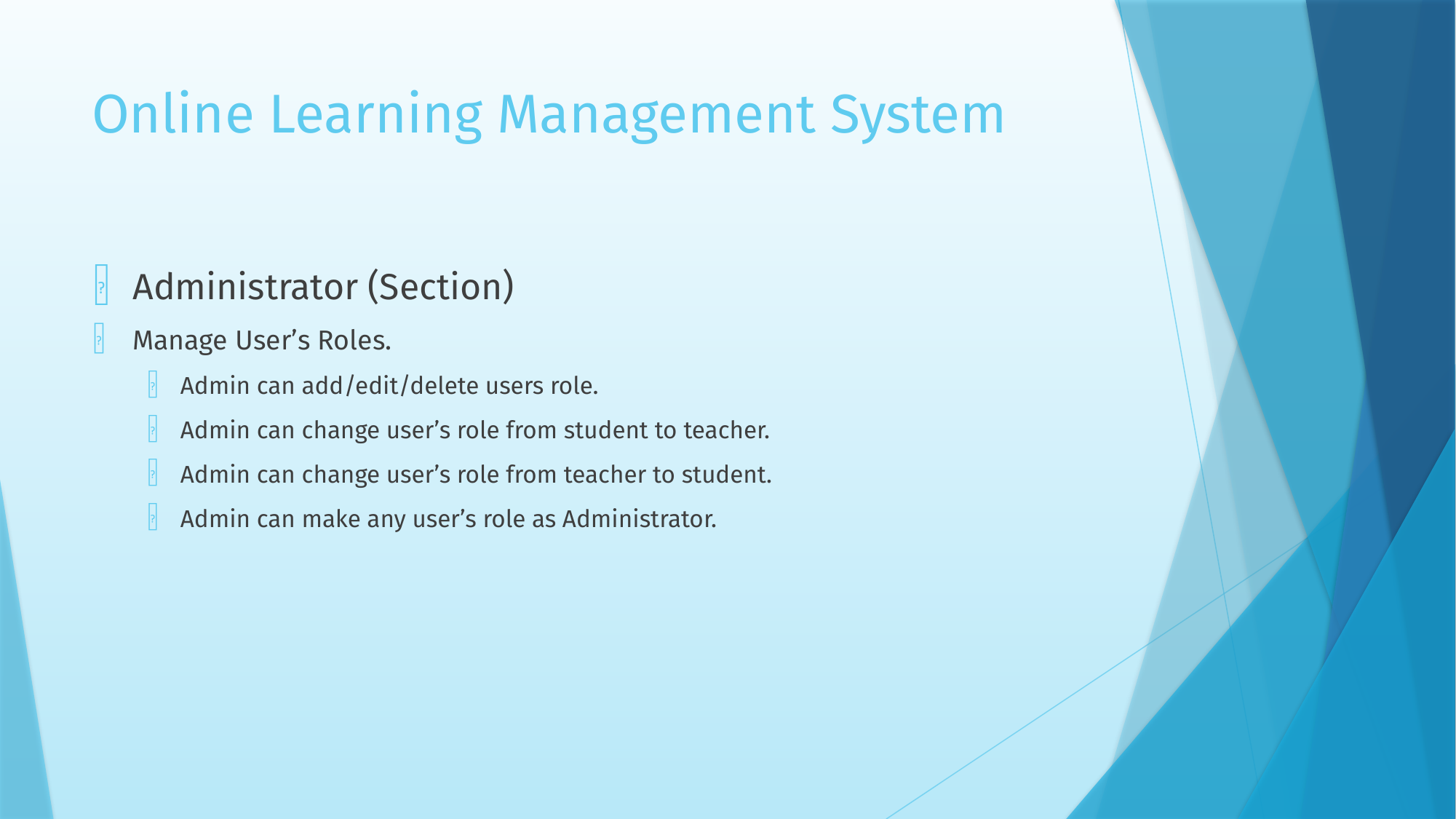

# Online Learning Management System
Administrator (Section)
Manage User’s Roles.
Admin can add/edit/delete users role.
Admin can change user’s role from student to teacher.
Admin can change user’s role from teacher to student.
Admin can make any user’s role as Administrator.